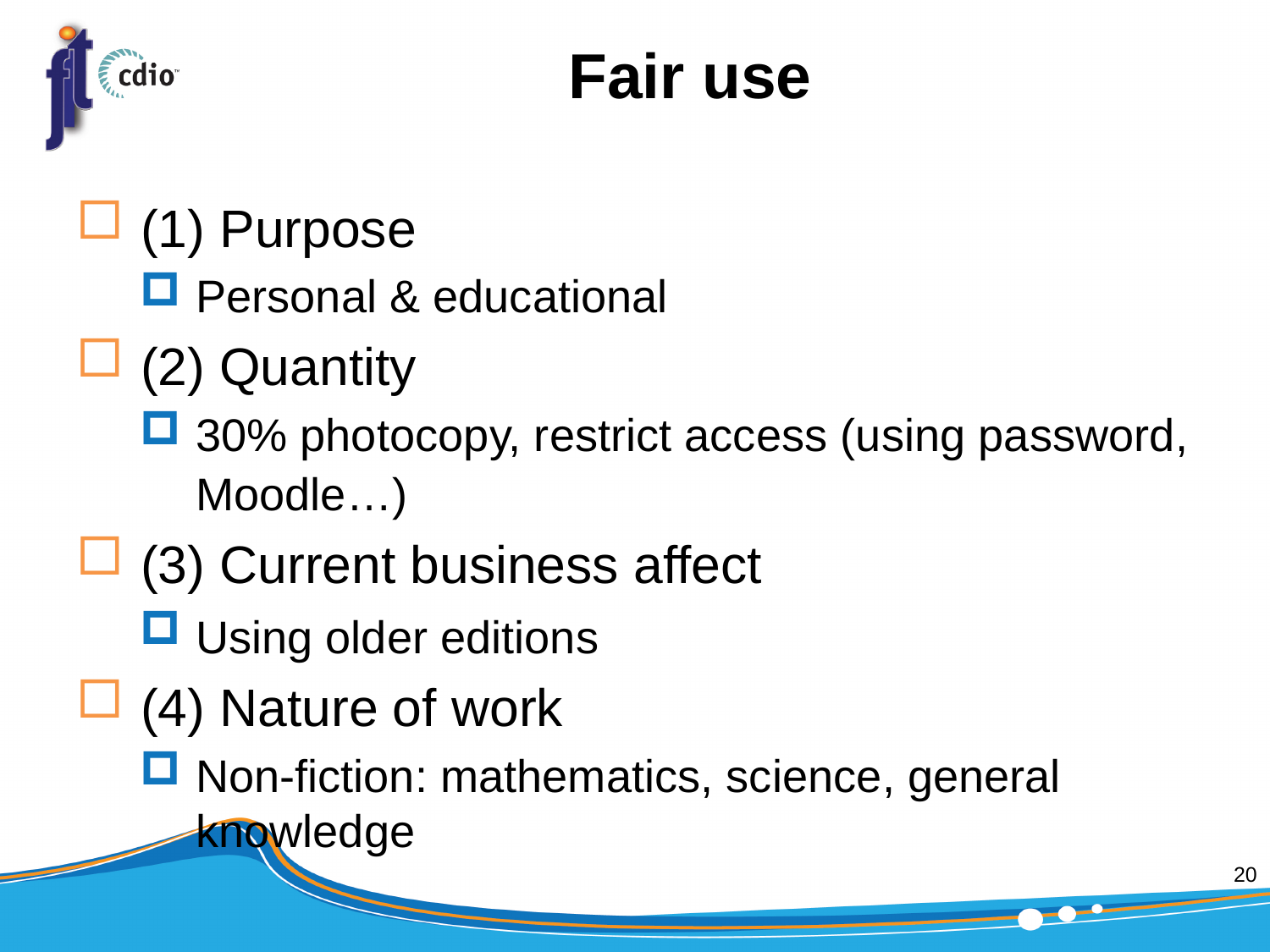

# Fair use

(1) Purpose
Personal & educational
(2) Quantity
30% photocopy, restrict access (using password, Moodle…)
(3) Current business affect
Using older editions
(4) Nature of work
Non-fiction: mathematics, science, general knowledge
20